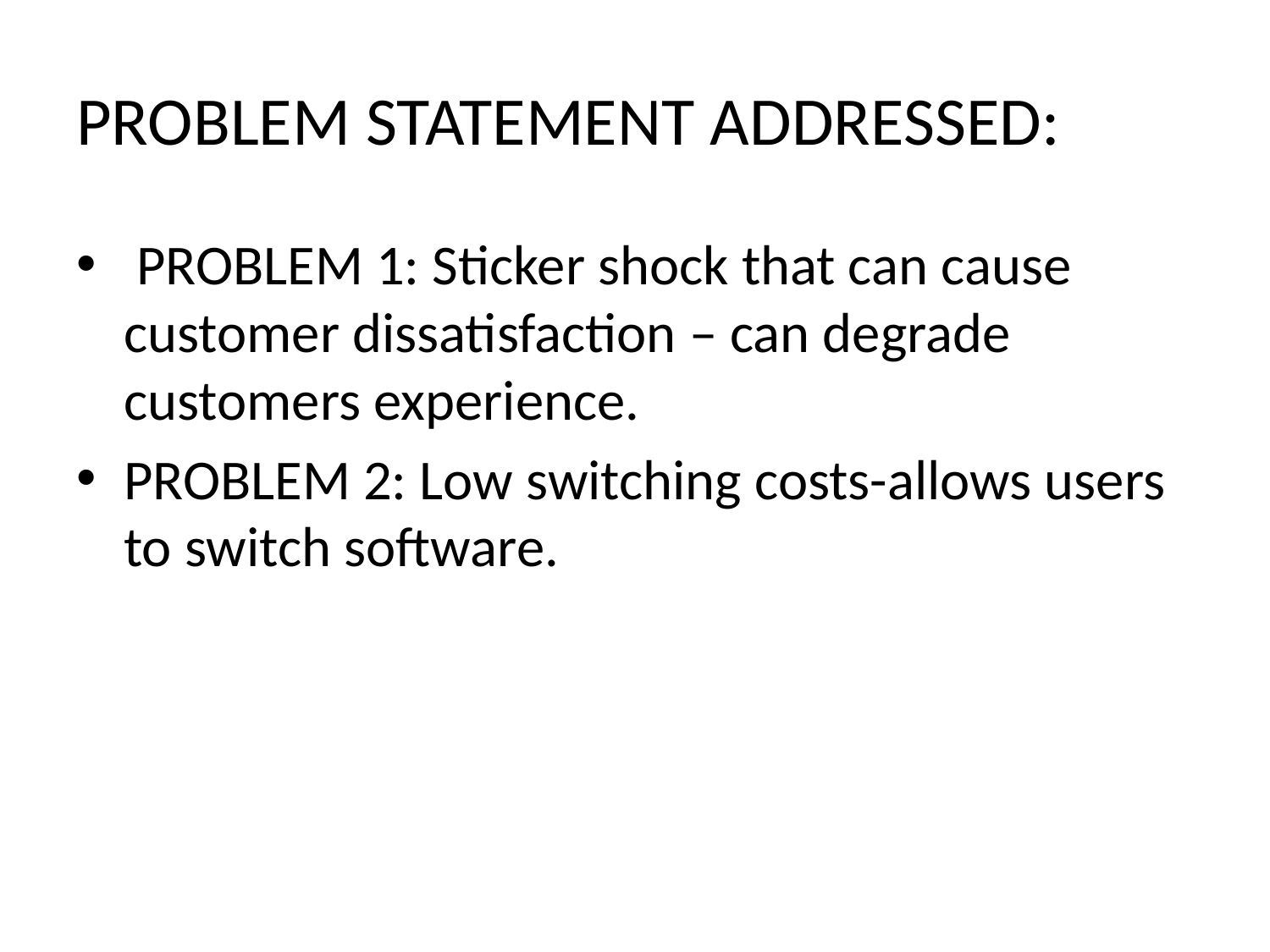

# PROBLEM STATEMENT ADDRESSED:
 PROBLEM 1: Sticker shock that can cause customer dissatisfaction – can degrade customers experience.
PROBLEM 2: Low switching costs-allows users to switch software.